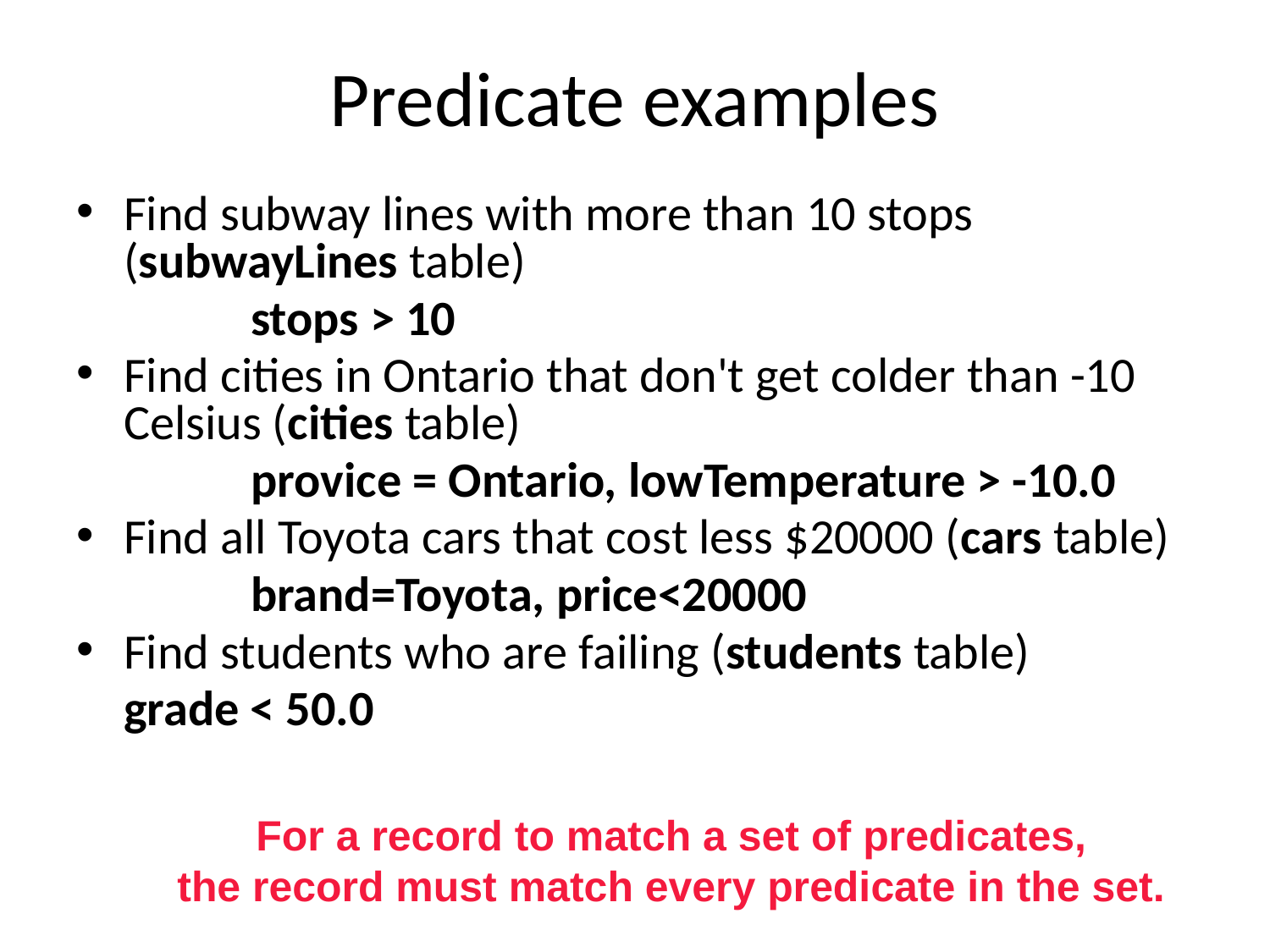

# Predicate examples
Find subway lines with more than 10 stops (subwayLines table)
		stops > 10
Find cities in Ontario that don't get colder than -10 Celsius (cities table)
		provice = Ontario, lowTemperature > -10.0
Find all Toyota cars that cost less $20000 (cars table)
		brand=Toyota, price<20000
Find students who are failing (students table)
	grade < 50.0
For a record to match a set of predicates,
the record must match every predicate in the set.